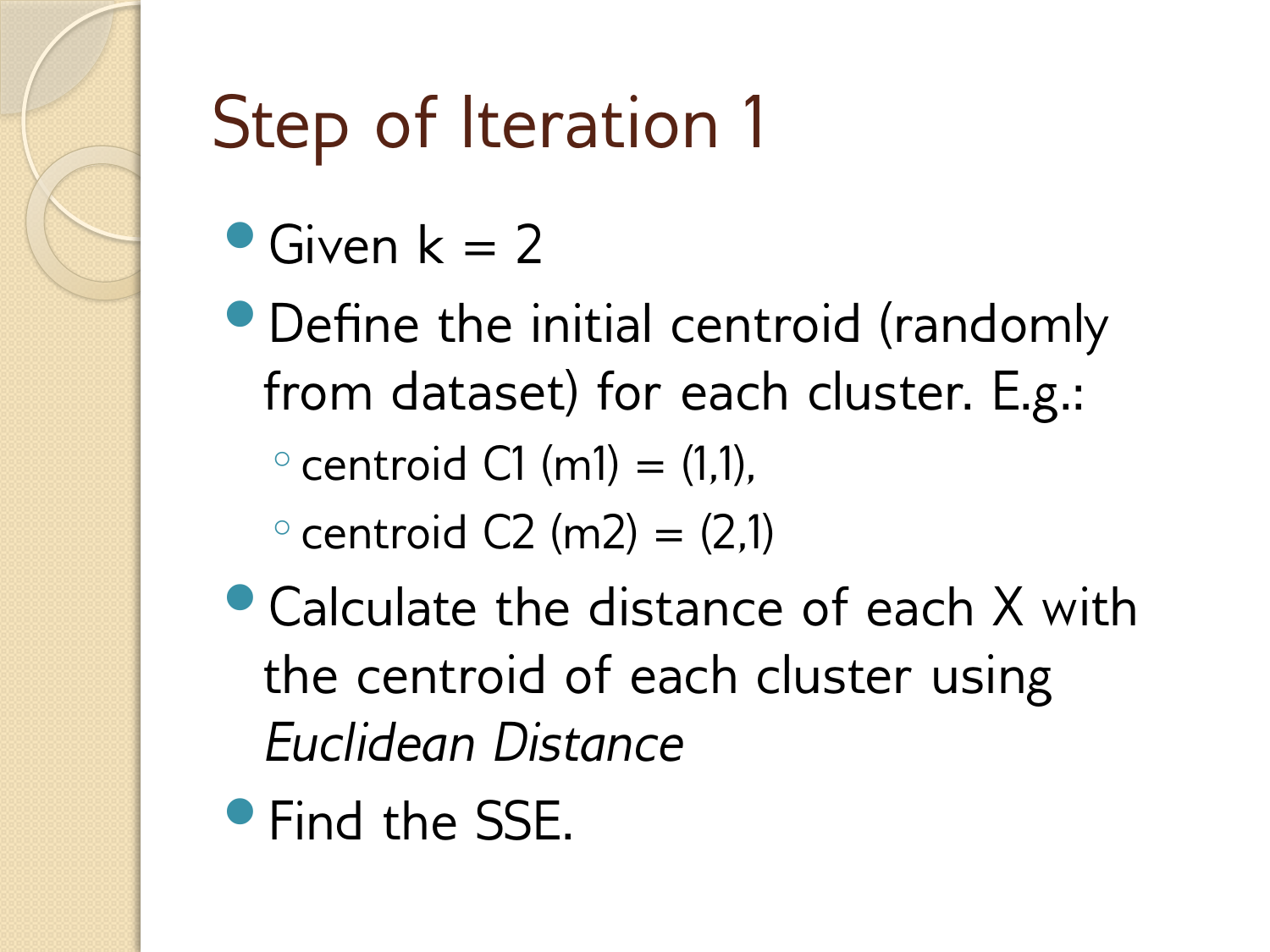

# Step of Iteration 1
Given k = 2
Define the initial centroid (randomly from dataset) for each cluster. E.g.:
centroid C1 (m1) = (1,1),
centroid C2 (m2) = (2,1)
Calculate the distance of each X with the centroid of each cluster using Euclidean Distance
Find the SSE.